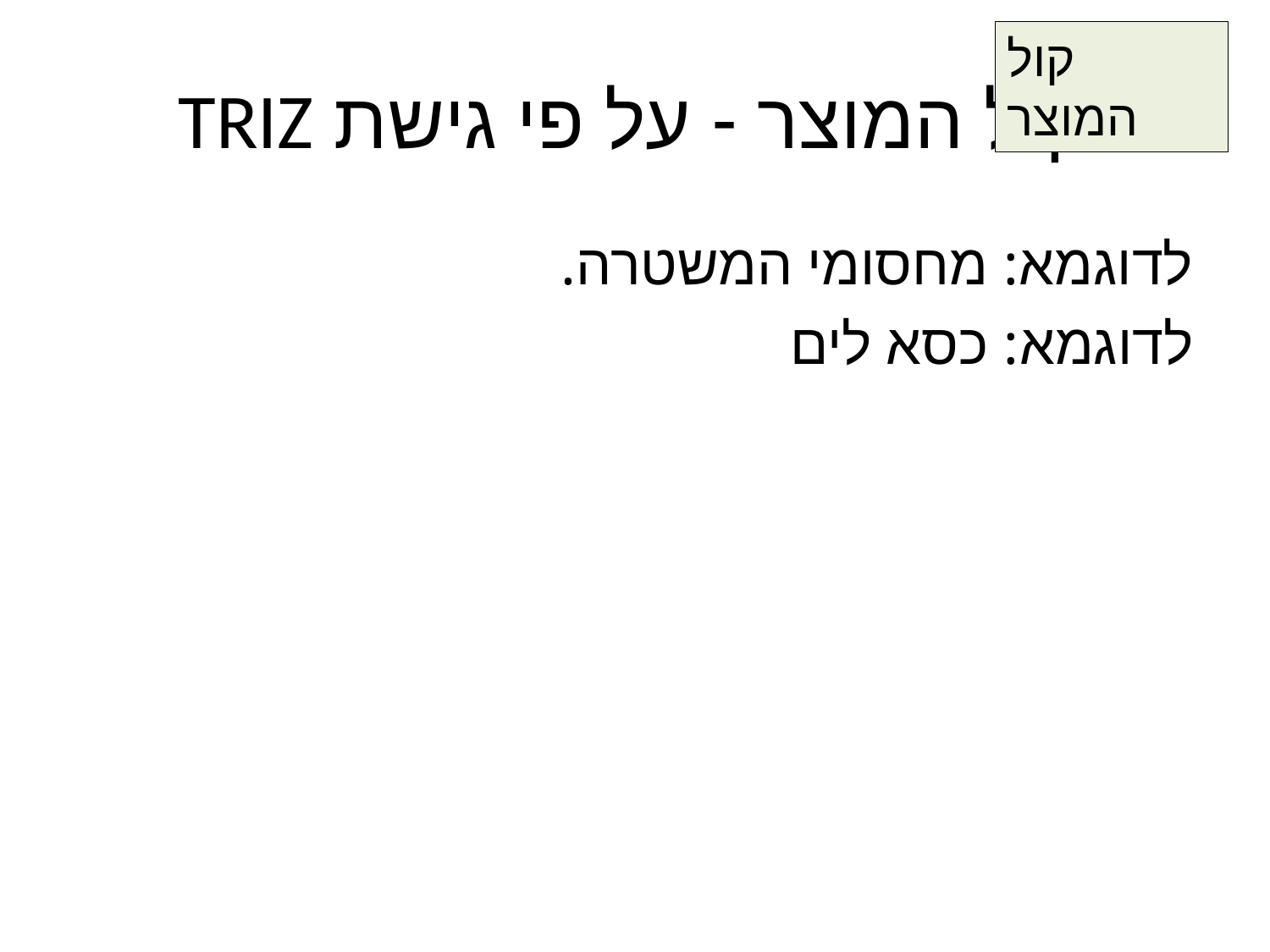

קול המוצר
# קול המוצר - על פי גישת TRIZ
לדוגמא: מחסומי המשטרה.
לדוגמא: כסא לים